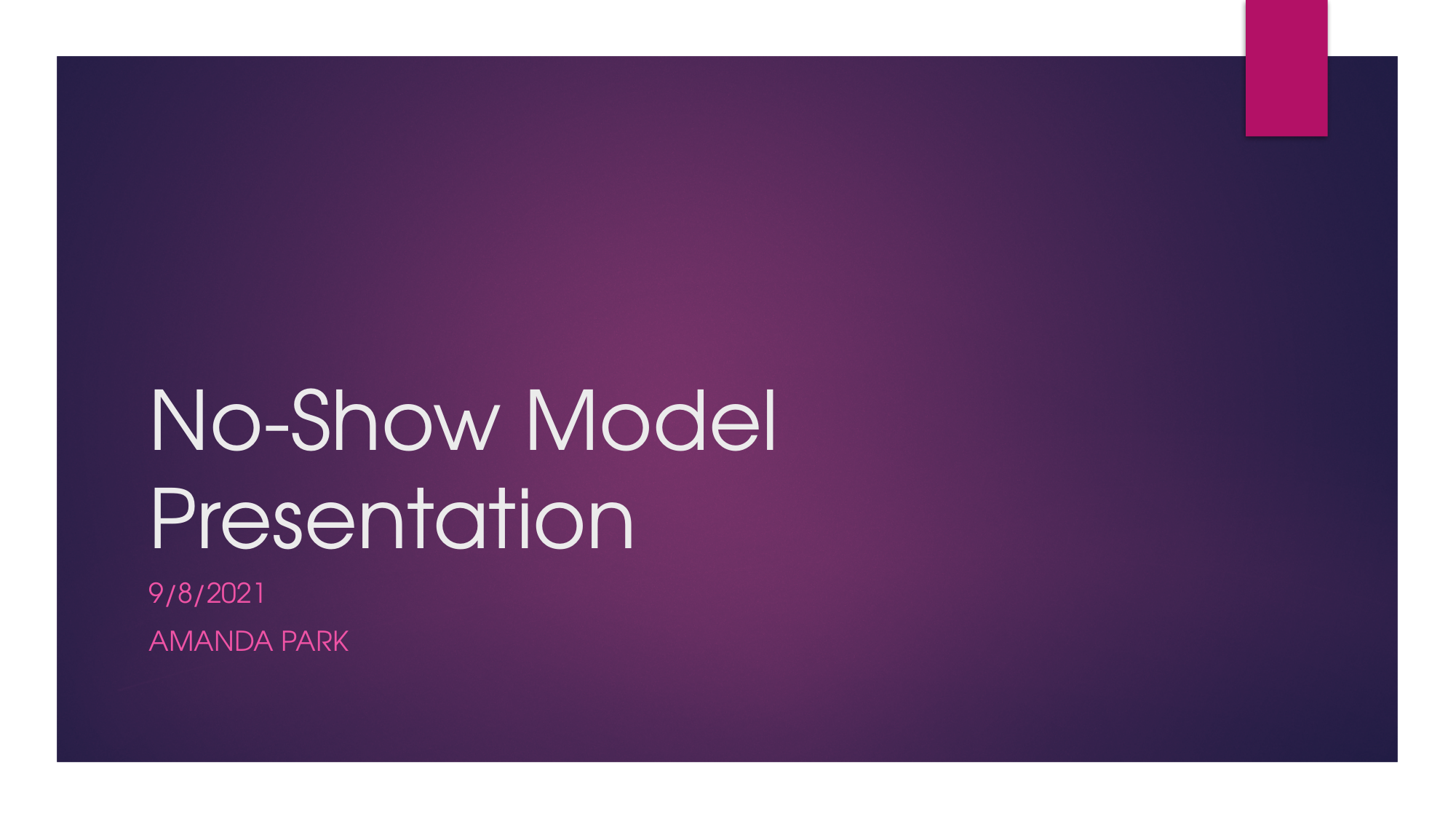

# No-Show Model Presentation
9/8/2021
Amanda Park